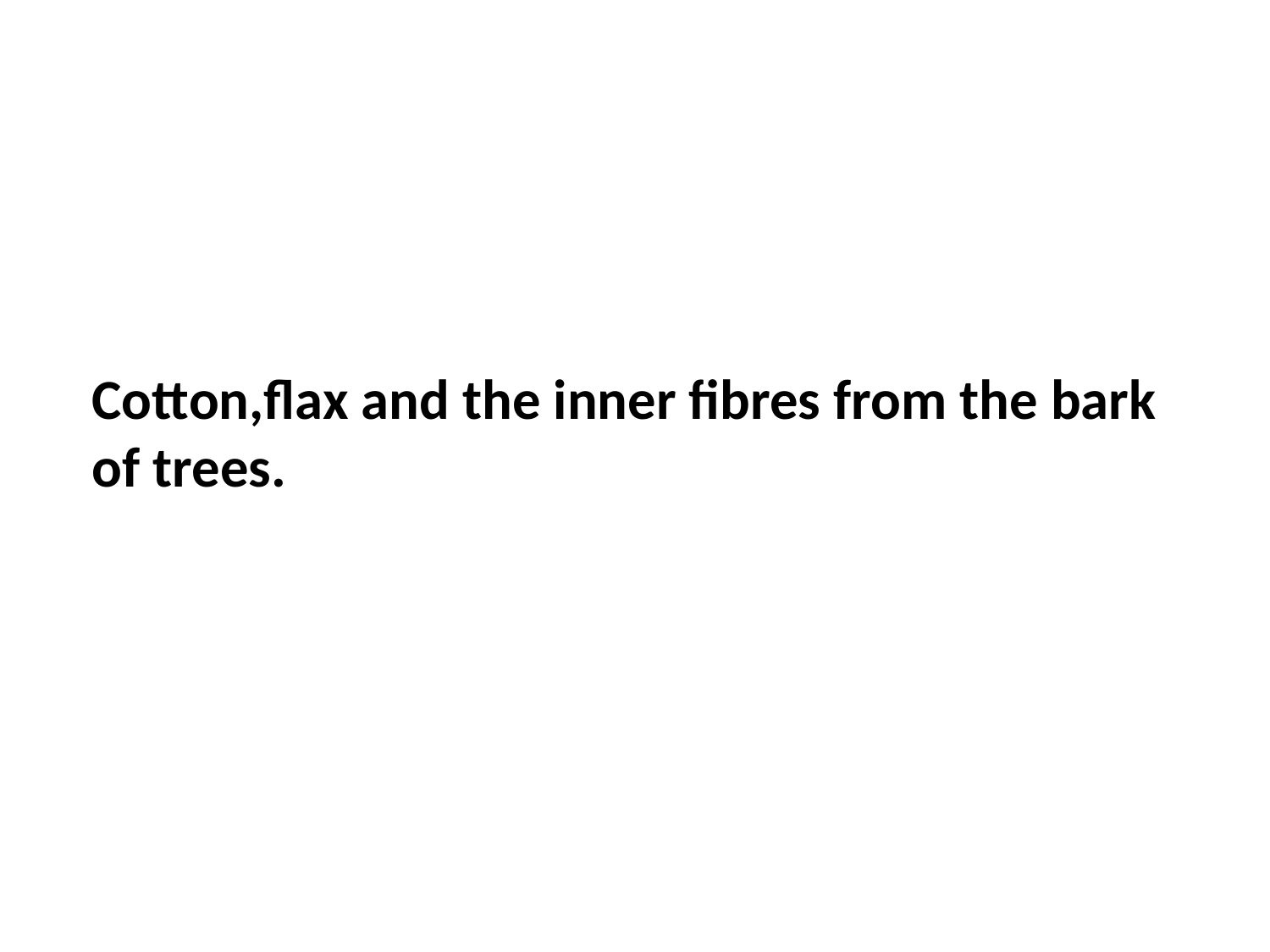

Cotton,flax and the inner fibres from the bark of trees.